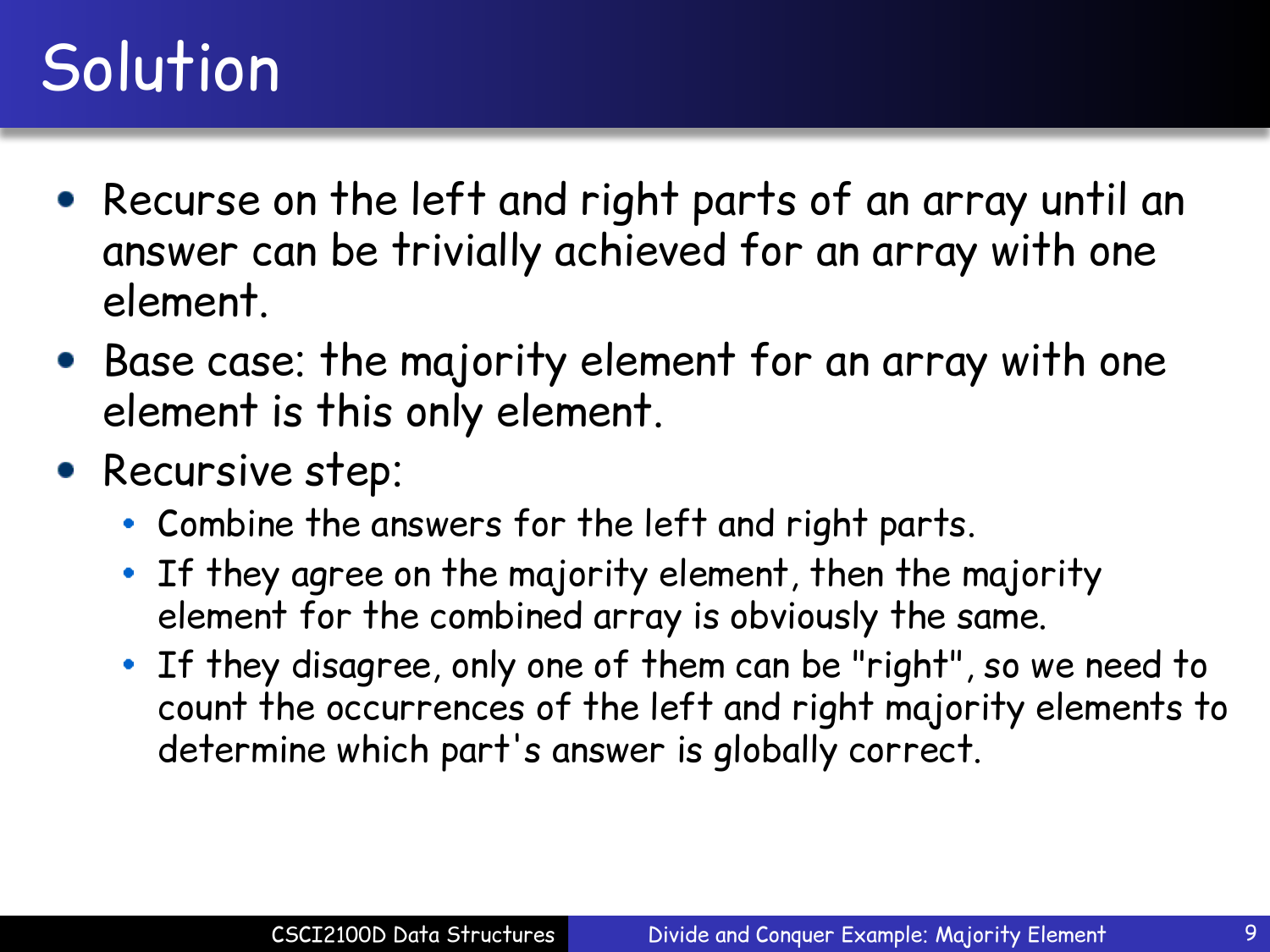

# Solution
Recurse on the left and right parts of an array until an answer can be trivially achieved for an array with one element.
Base case: the majority element for an array with one element is this only element.
Recursive step:
Combine the answers for the left and right parts.
If they agree on the majority element, then the majority element for the combined array is obviously the same.
If they disagree, only one of them can be "right", so we need to count the occurrences of the left and right majority elements to determine which part's answer is globally correct.

Divide and Conquer Example: Majority Element
9